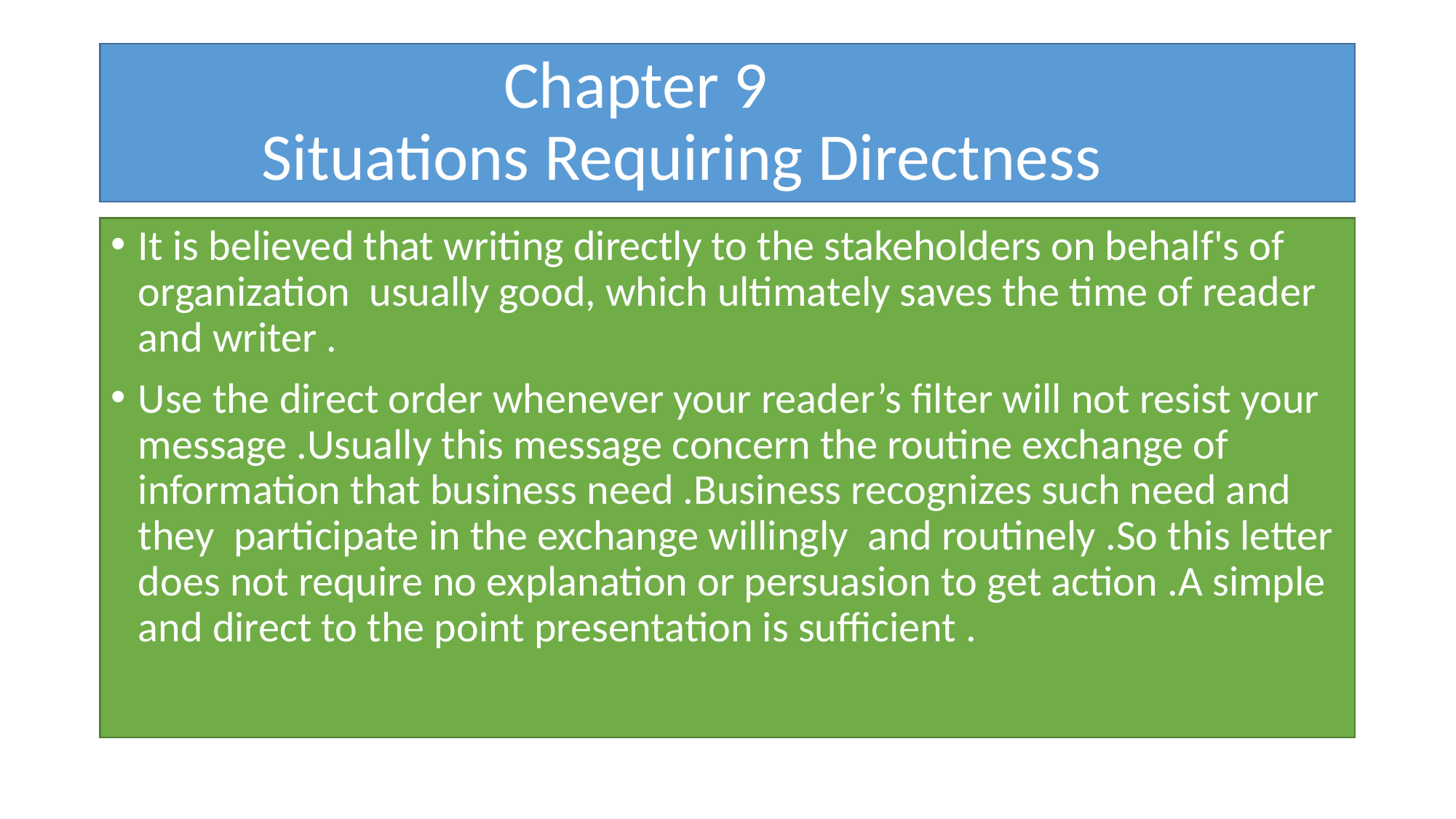

# Chapter 9 Situations Requiring Directness
It is believed that writing directly to the stakeholders on behalf's of organization  usually good, which ultimately saves the time of reader and writer .
Use the direct order whenever your reader’s filter will not resist your message .Usually this message concern the routine exchange of information that business need .Business recognizes such need and they  participate in the exchange willingly  and routinely .So this letter does not require no explanation or persuasion to get action .A simple  and direct to the point presentation is sufficient .